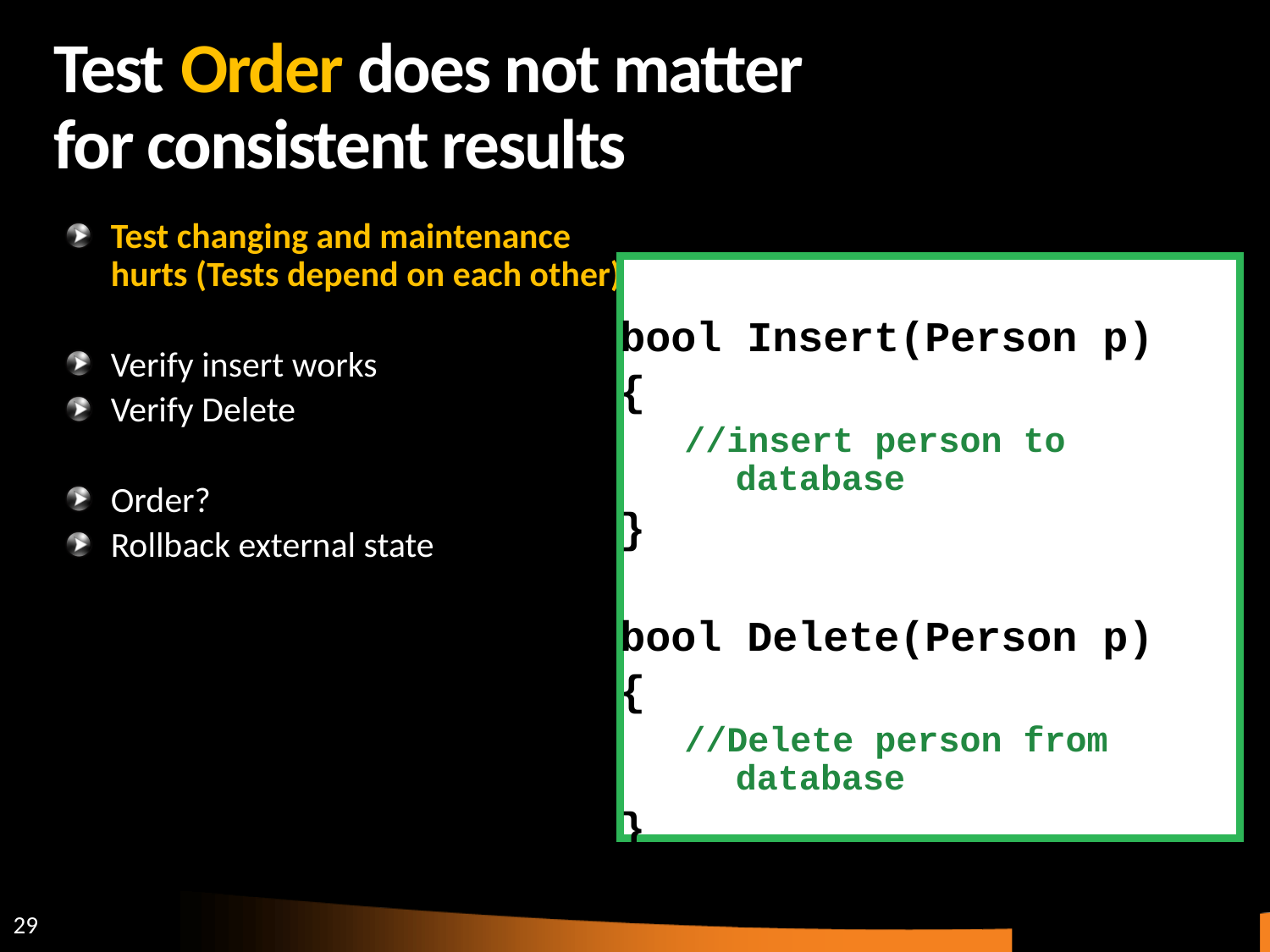

# Test Order does not matter for consistent results
Test changing and maintenance hurts (Tests depend on each other)

Verify insert works
Verify Delete

Order?
Rollback external state

bool Insert(Person p)
{
//insert person to database
}

bool Delete(Person p)
{
//Delete person from database
}